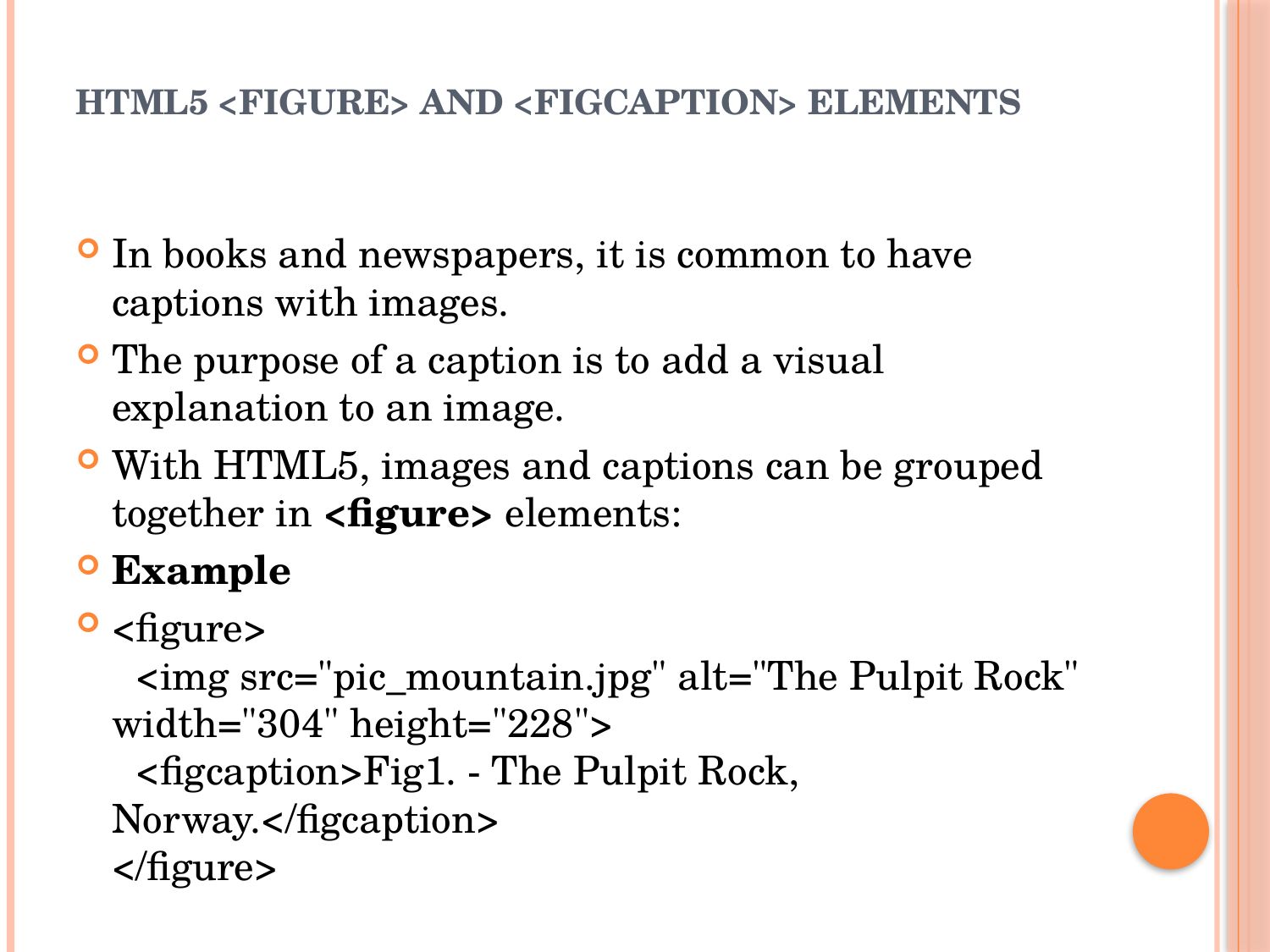

# HTML5 <figure> and <figcaption> Elements
In books and newspapers, it is common to have captions with images.
The purpose of a caption is to add a visual explanation to an image.
With HTML5, images and captions can be grouped together in <figure> elements:
Example
<figure>
  <img src="pic_mountain.jpg" alt="The Pulpit Rock" width="304" height="228">
  <figcaption>Fig1. - The Pulpit Rock, Norway.</figcaption>
</figure>